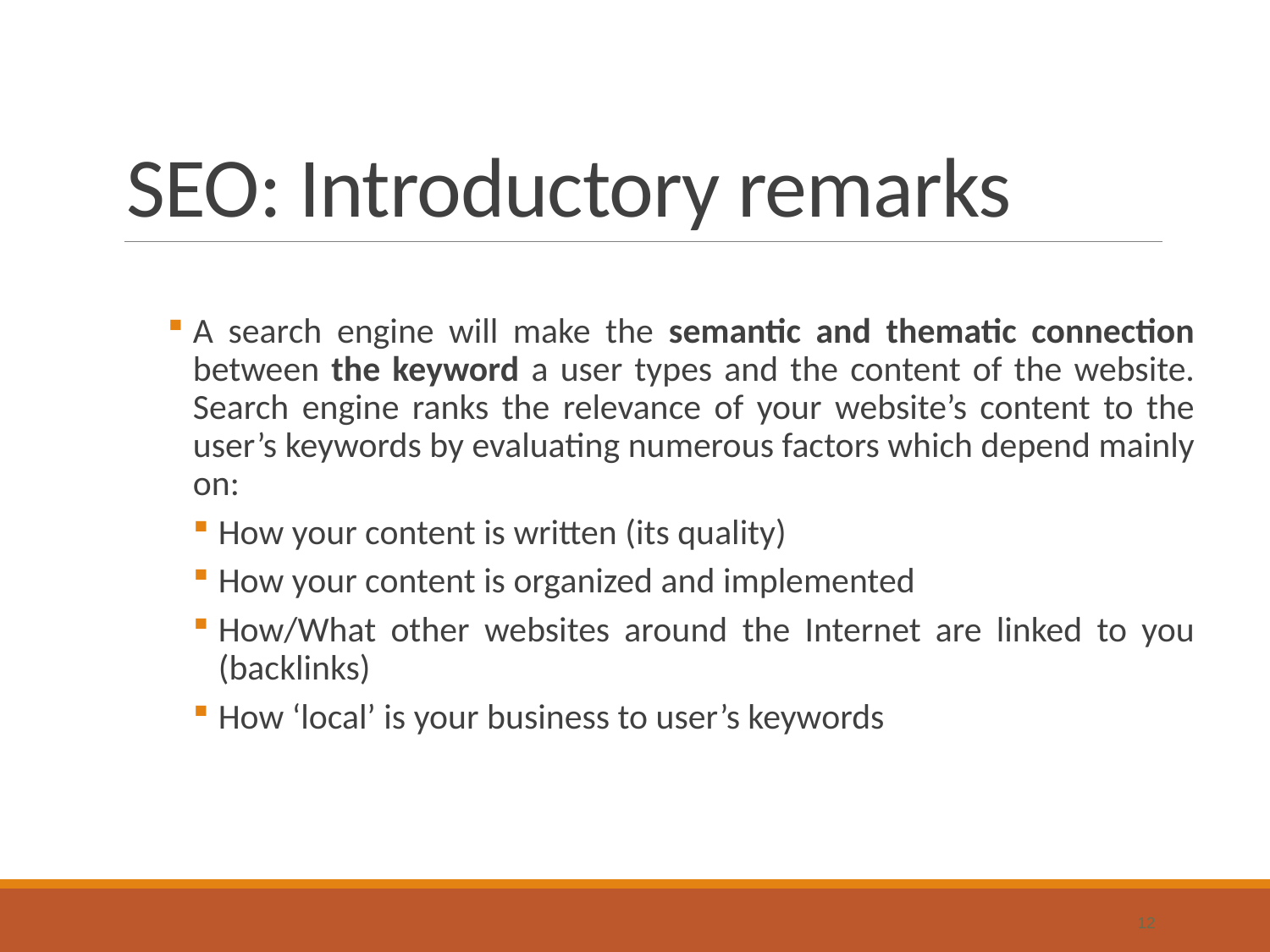

# SEO: Introductory remarks

A search engine will make the semantic and thematic connection between the keyword a user types and the content of the website. Search engine ranks the relevance of your website’s content to the user’s keywords by evaluating numerous factors which depend mainly on:
How your content is written (its quality)
How your content is organized and implemented
How/What other websites around the Internet are linked to you (backlinks)
How ‘local’ is your business to user’s keywords

12